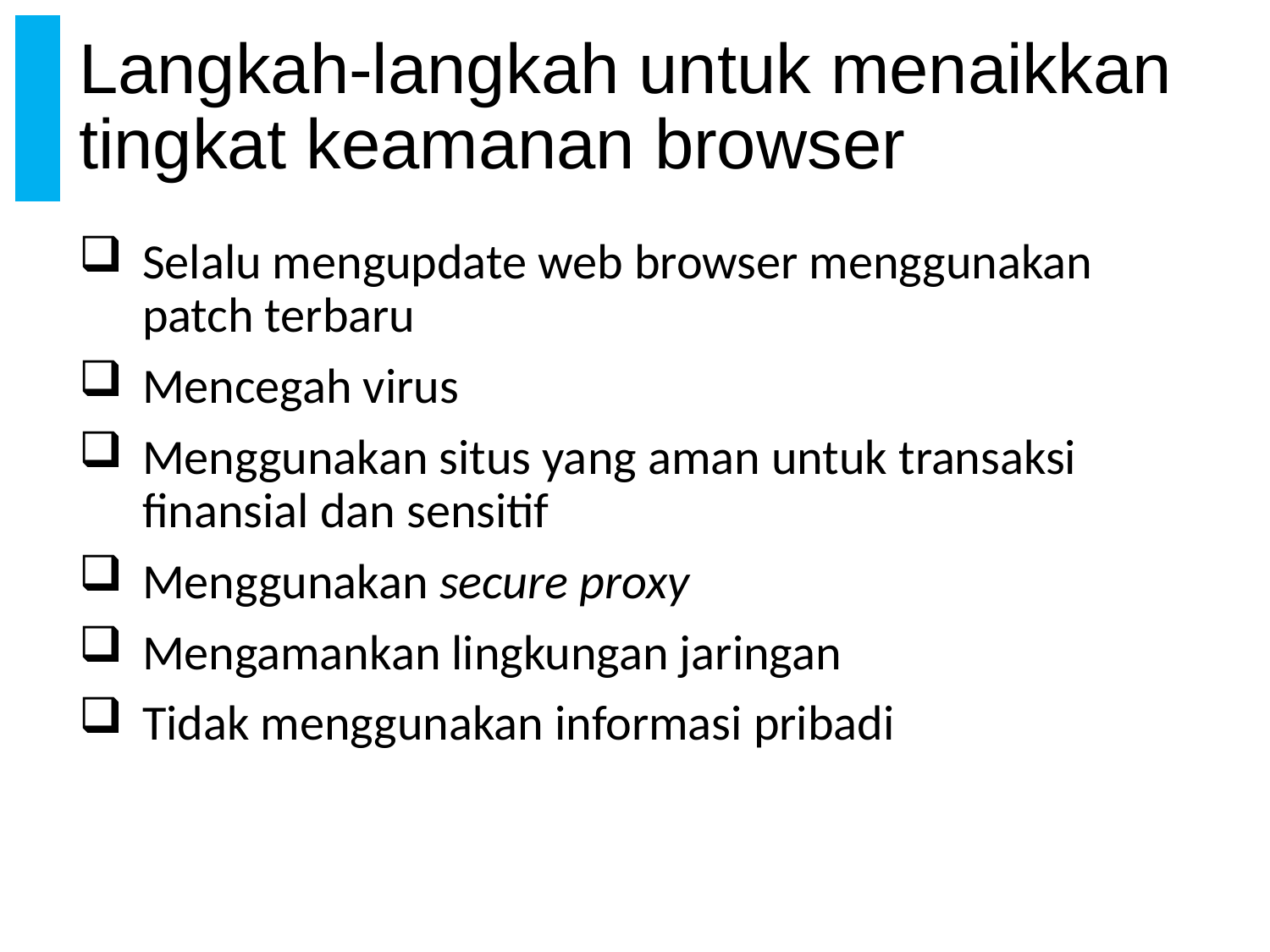

# Langkah-langkah untuk menaikkan tingkat keamanan browser
Selalu mengupdate web browser menggunakan patch terbaru
Mencegah virus
Menggunakan situs yang aman untuk transaksi finansial dan sensitif
Menggunakan secure proxy
Mengamankan lingkungan jaringan
Tidak menggunakan informasi pribadi